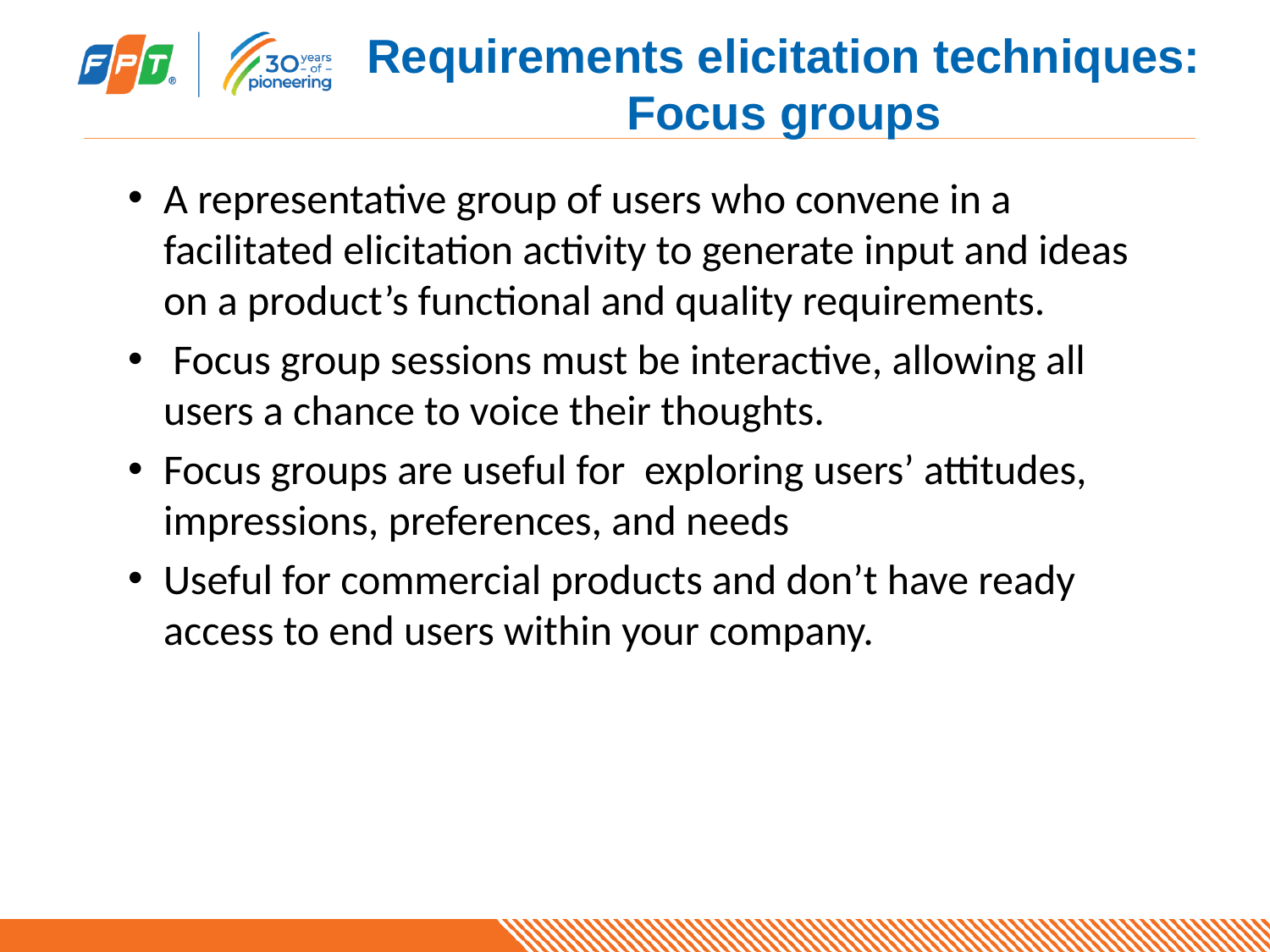

# Requirements elicitation techniques: Focus groups
A representative group of users who convene in a facilitated elicitation activity to generate input and ideas on a product’s functional and quality requirements.
 Focus group sessions must be interactive, allowing all users a chance to voice their thoughts.
Focus groups are useful for  exploring users’ attitudes, impressions, preferences, and needs
Useful for commercial products and don’t have ready access to end users within your company.